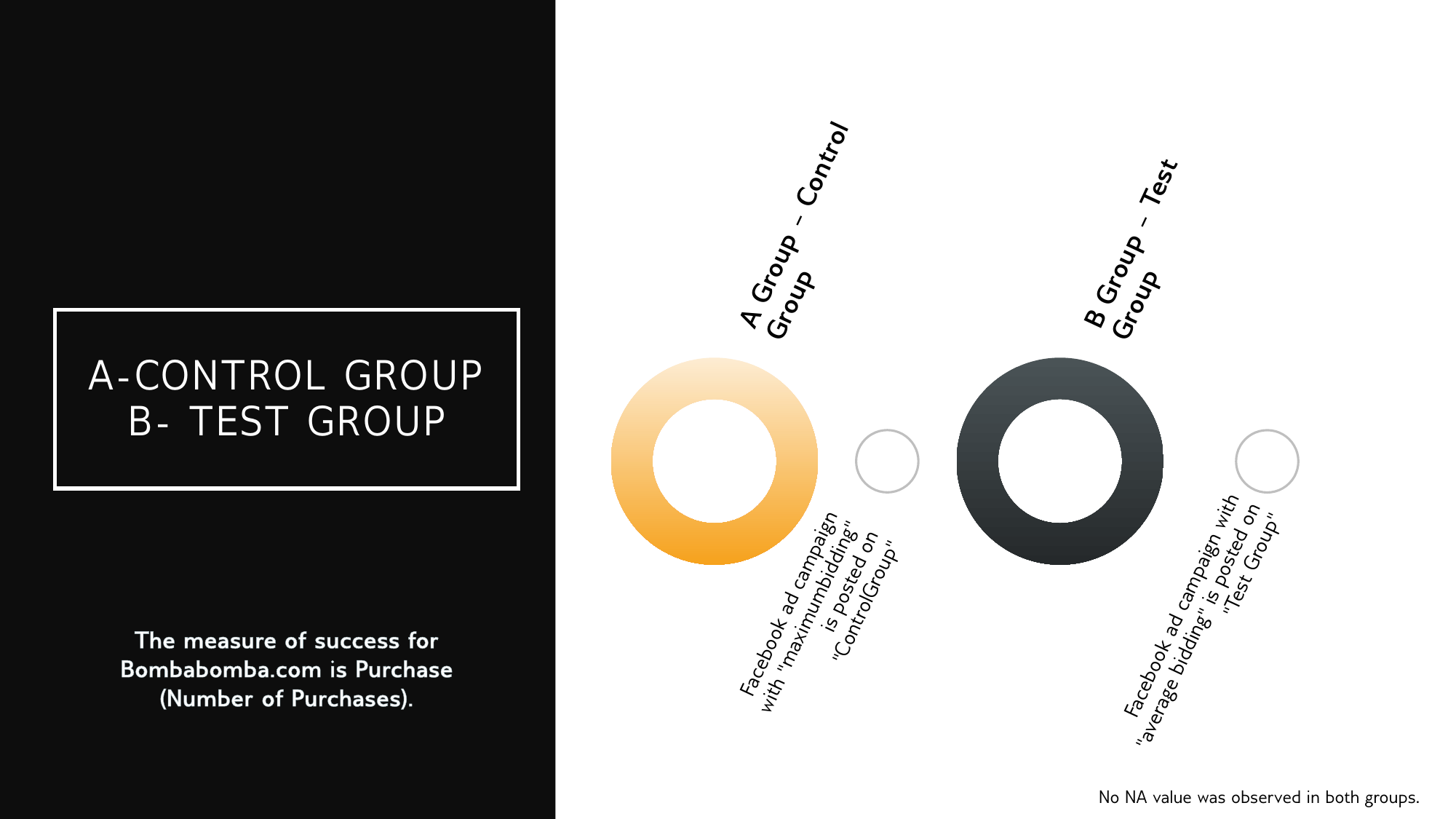

A Group – Control Group
Facebook ad campaign with "maximumbidding" is posted on "ControlGroup"
B Group – Test Group
Facebook ad campaign with "average bidding" is posted on "Test Group"
# A-Control group B- test group

The measure of success for Bombabomba.com is Purchase (Number of Purchases).
No NA value was observed in both groups.